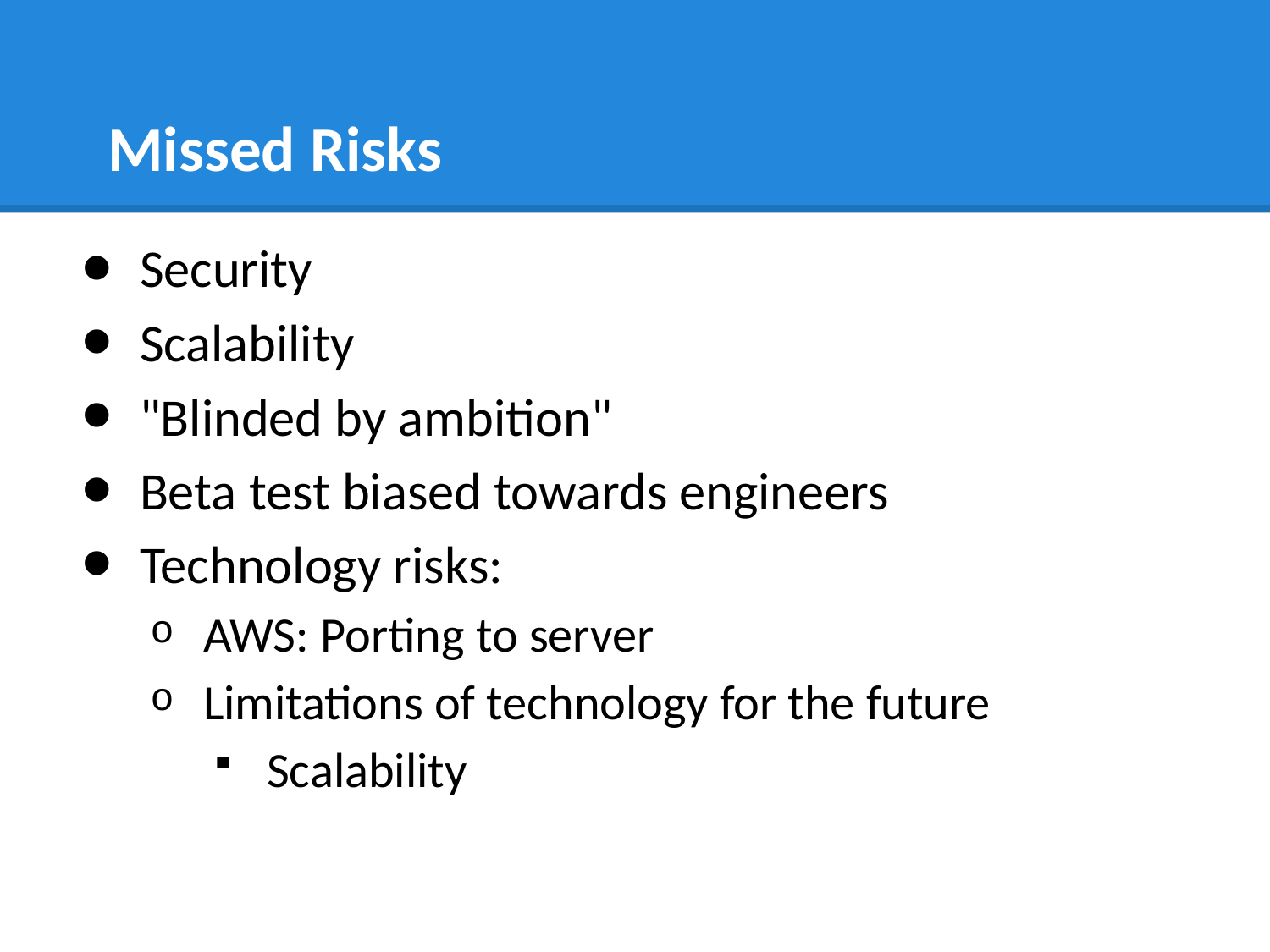

# Missed Risks
Security
Scalability
"Blinded by ambition"
Beta test biased towards engineers
Technology risks:
AWS: Porting to server
Limitations of technology for the future
Scalability